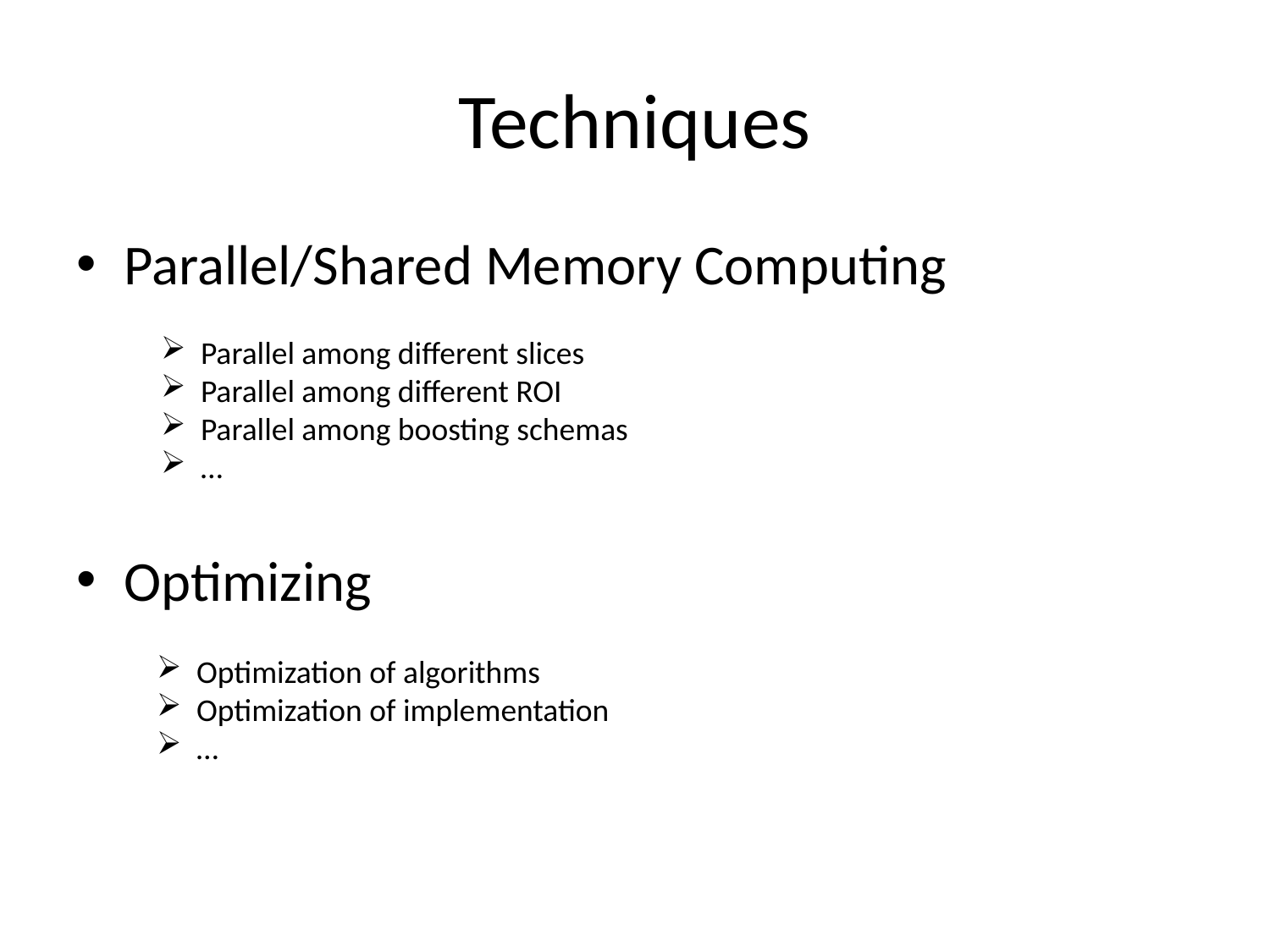

# Techniques
Parallel/Shared Memory Computing

Optimizing

Parallel among different slices
Parallel among different ROI
Parallel among boosting schemas
…
Optimization of algorithms
Optimization of implementation
…